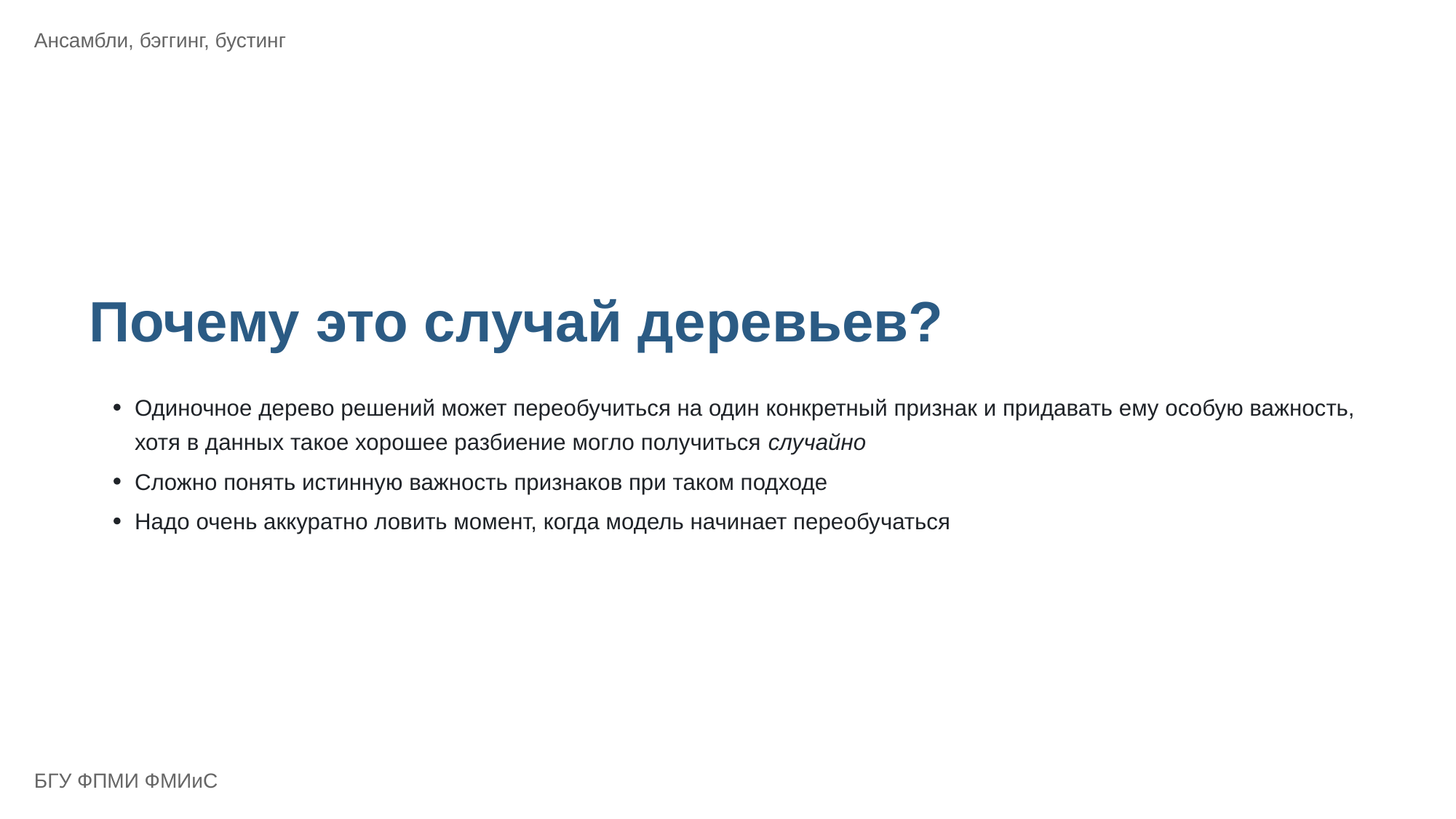

Ансамбли, бэггинг, бустинг
Почему это случай деревьев?
Одиночное дерево решений может переобучиться на один конкретный признак и придавать ему особую важность,

хотя в данных такое хорошее разбиение могло получиться случайно
Сложно понять истинную важность признаков при таком подходе

Надо очень аккуратно ловить момент, когда модель начинает переобучаться

БГУ ФПМИ ФМИиС